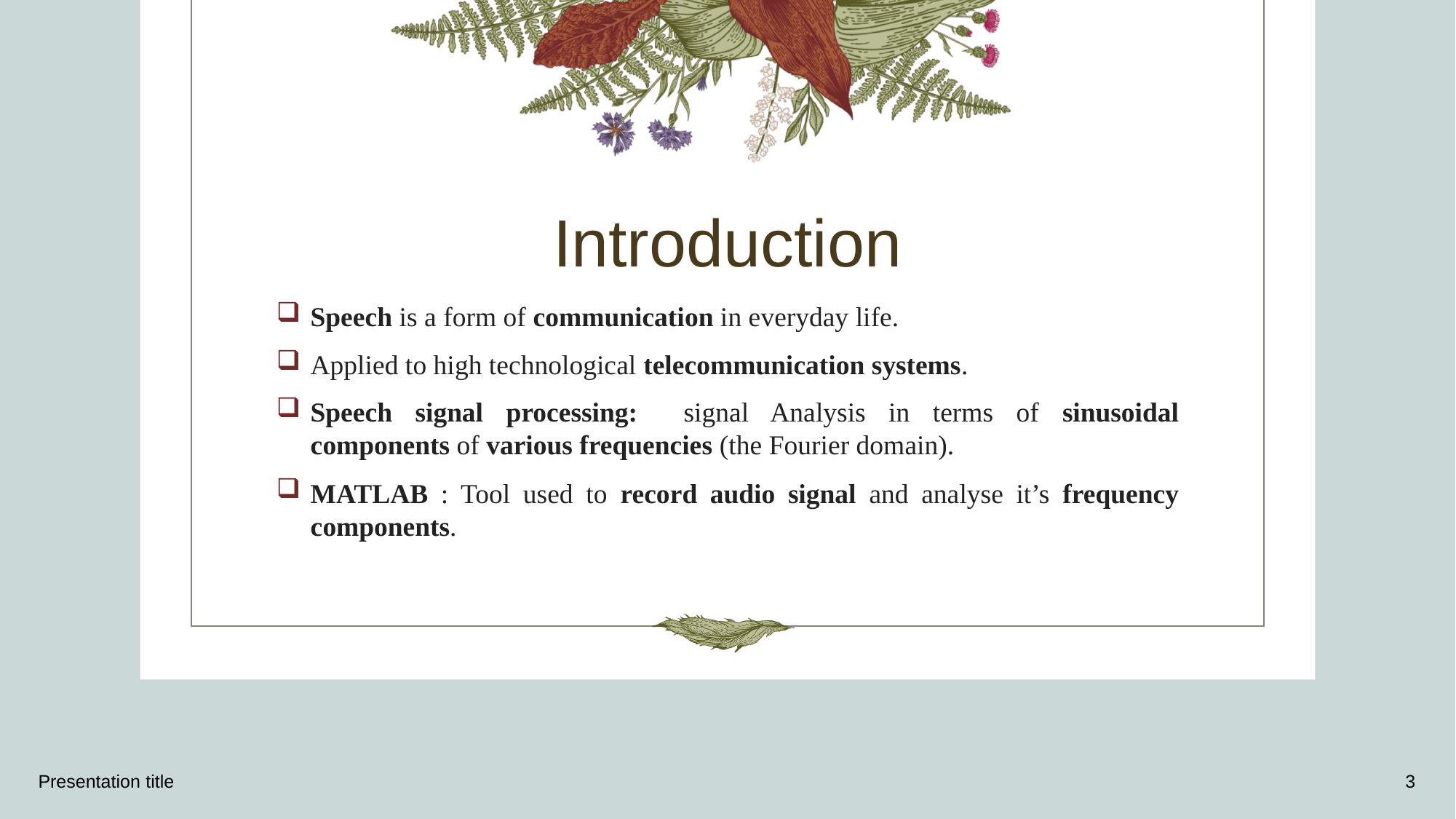

# Introduction
Speech is a form of communication in everyday life.
Applied to high technological telecommunication systems.
Speech signal processing:  signal Analysis in terms of sinusoidal components of various frequencies (the Fourier domain).
MATLAB : Tool used to record audio signal and analyse it’s frequency components.
Presentation title
3